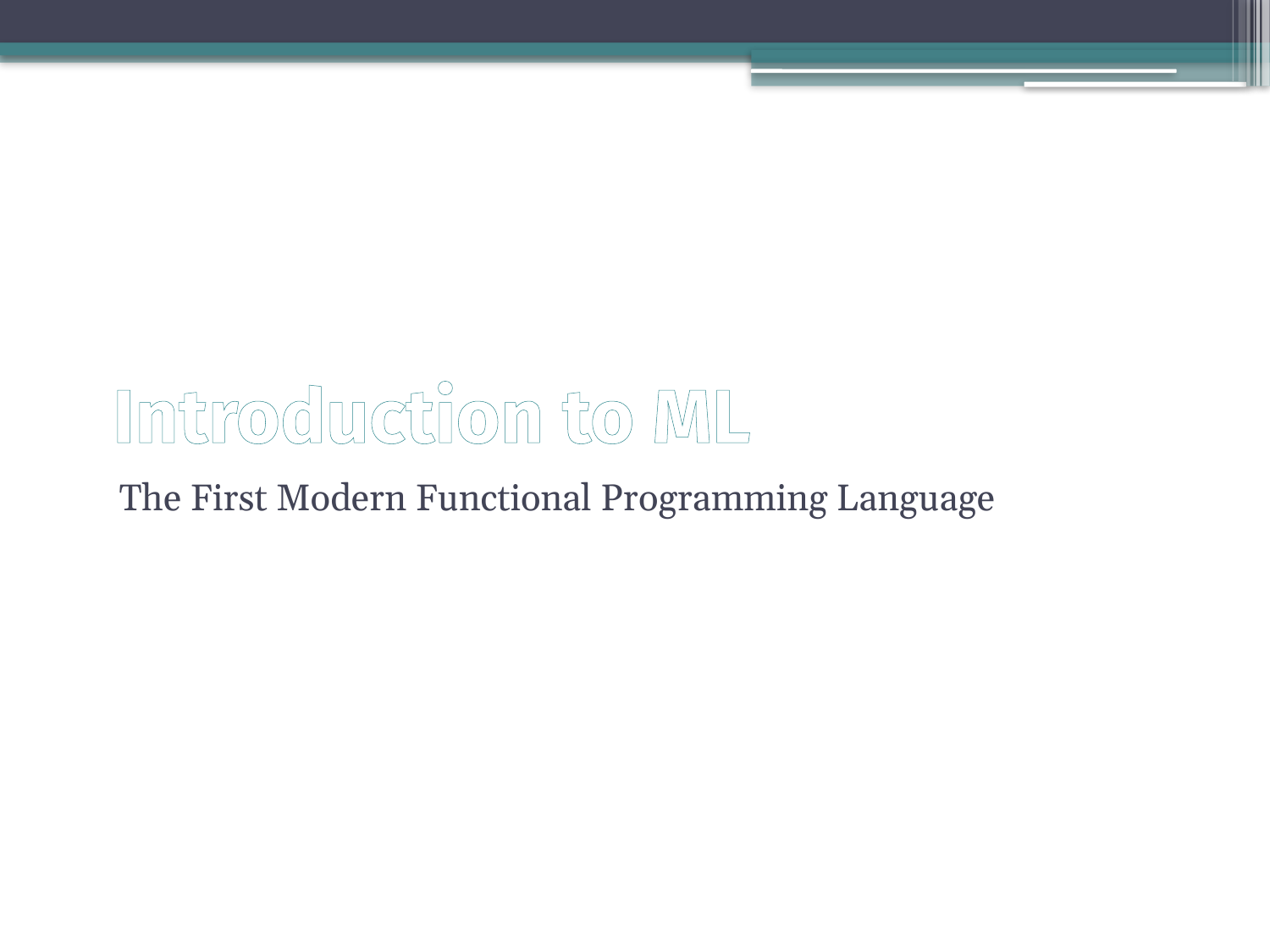

# Introduction to ML
The First Modern Functional Programming Language